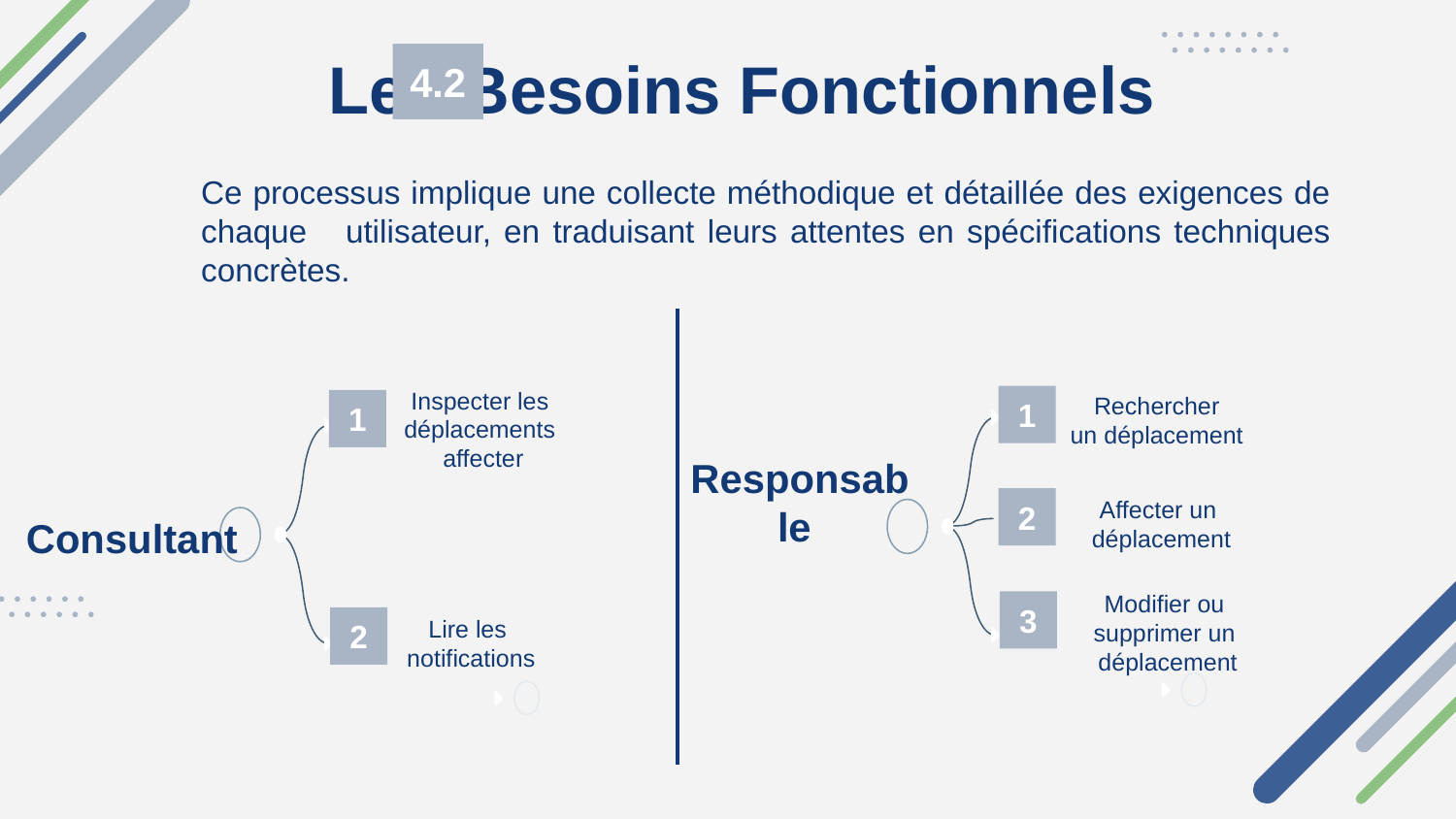

# Les Besoins Fonctionnels
4.2
Ce processus implique une collecte méthodique et détaillée des exigences de chaque   utilisateur, en traduisant leurs attentes en spécifications techniques concrètes.
1
Rechercher
un déplacement
1
Inspecter les
déplacements
affecter

Responsable
Consultant
2
Affecter un
déplacement

3
Modifier ou
supprimer un
déplacement
2
Lire les
notifications